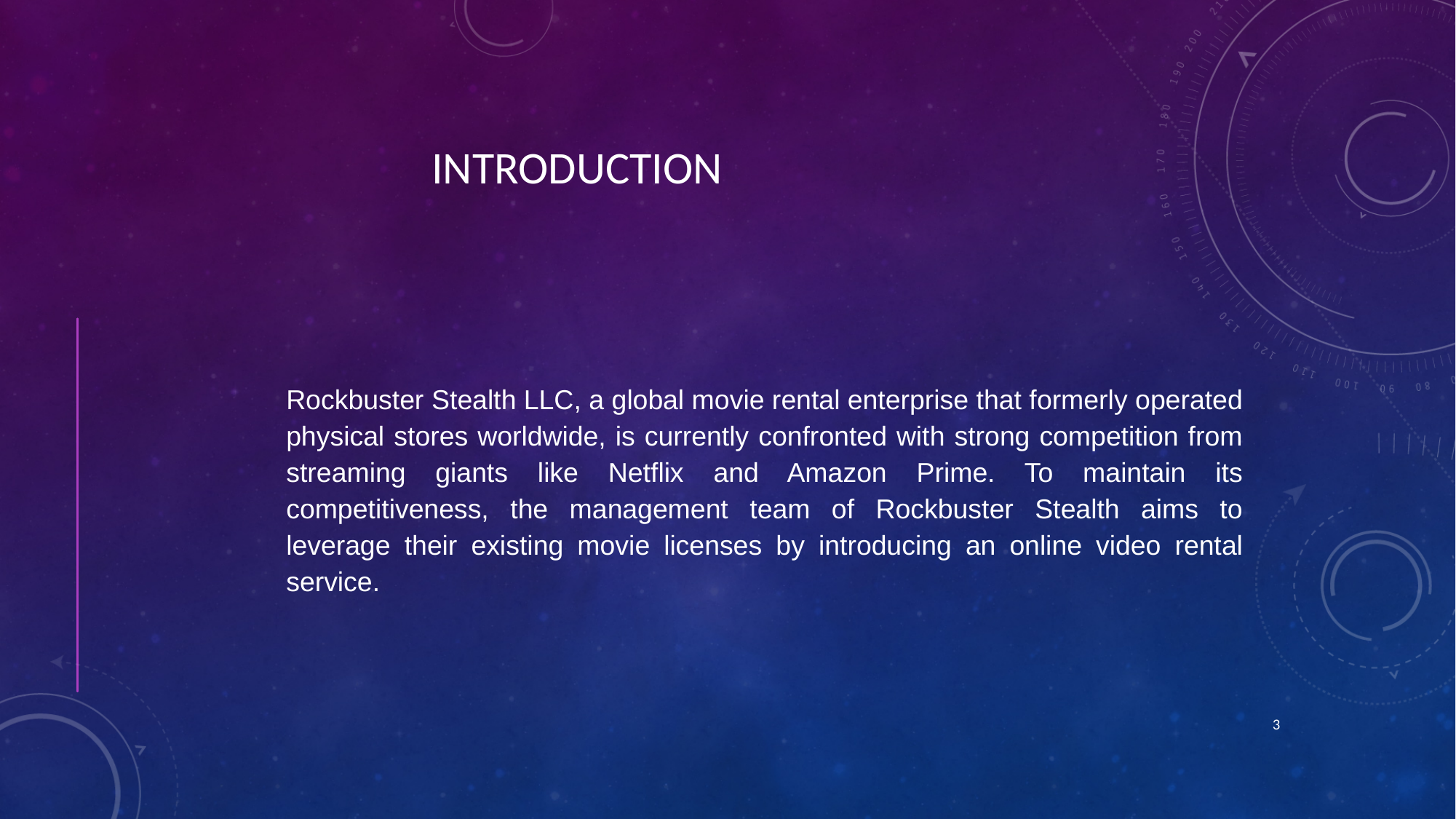

# Introduction
Rockbuster Stealth LLC, a global movie rental enterprise that formerly operated physical stores worldwide, is currently confronted with strong competition from streaming giants like Netflix and Amazon Prime. To maintain its competitiveness, the management team of Rockbuster Stealth aims to leverage their existing movie licenses by introducing an online video rental service.
3